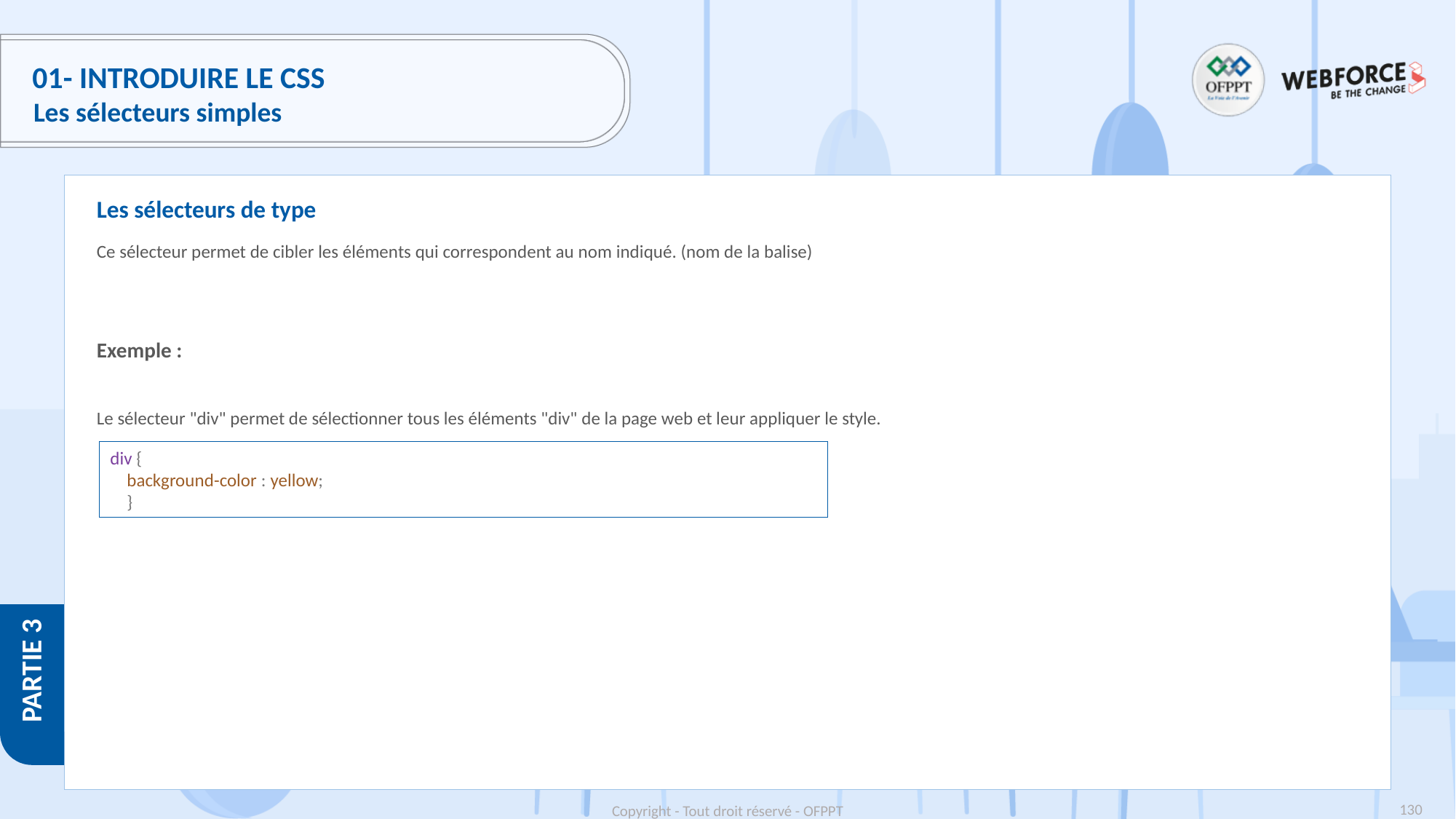

# 01- Introduire le CSS
Les sélecteurs simples
Les sélecteurs de type

Ce sélecteur permet de cibler les éléments qui correspondent au nom indiqué. (nom de la balise)

Exemple :

Le sélecteur "div" permet de sélectionner tous les éléments "div" de la page web et leur appliquer le style.
div {
    background-color : yellow;
    }